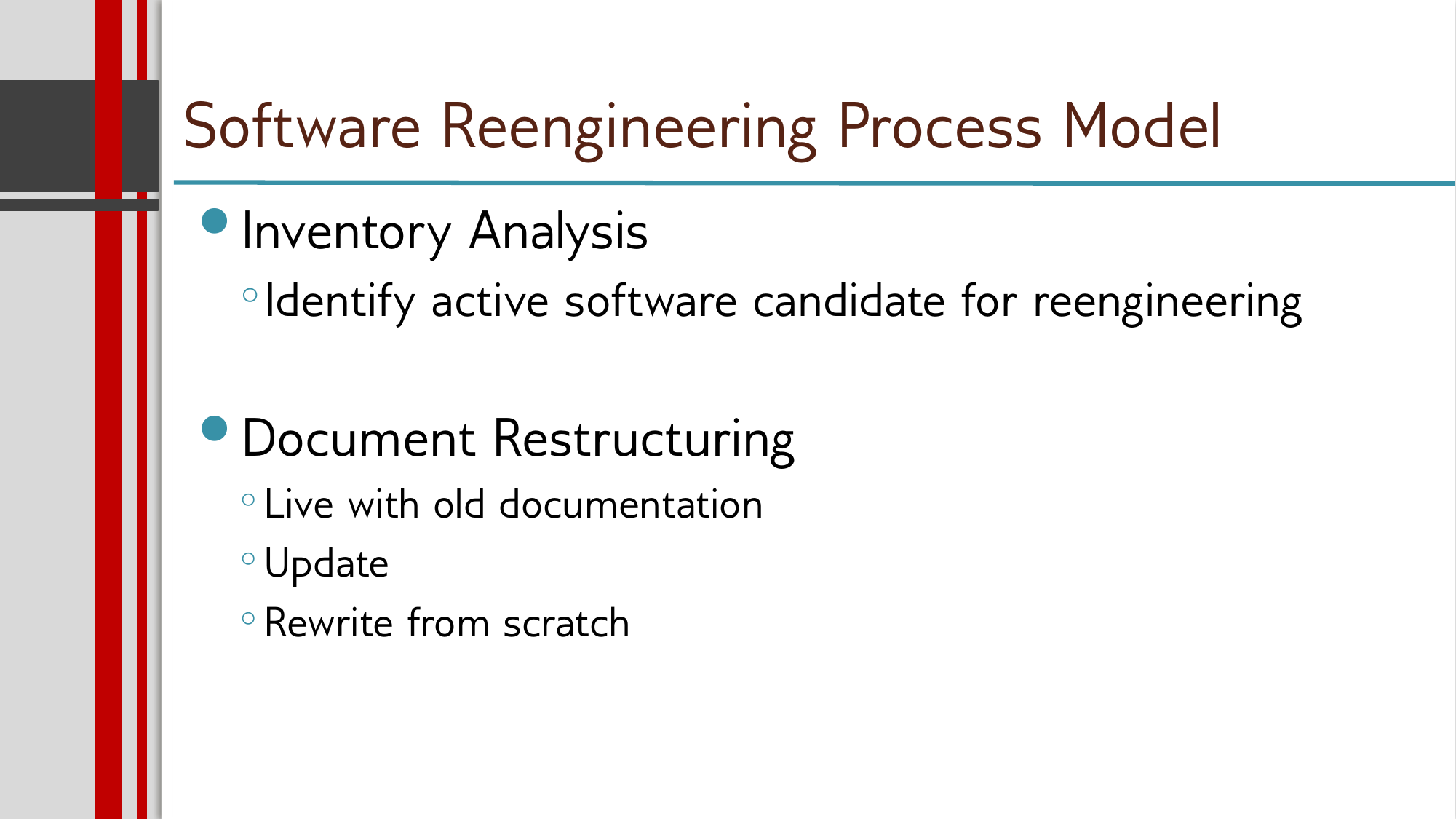

Software Reengineering Process Model
Inventory Analysis
Identify active software candidate for reengineering

Document Restructuring
Live with old documentation
Update
Rewrite from scratch